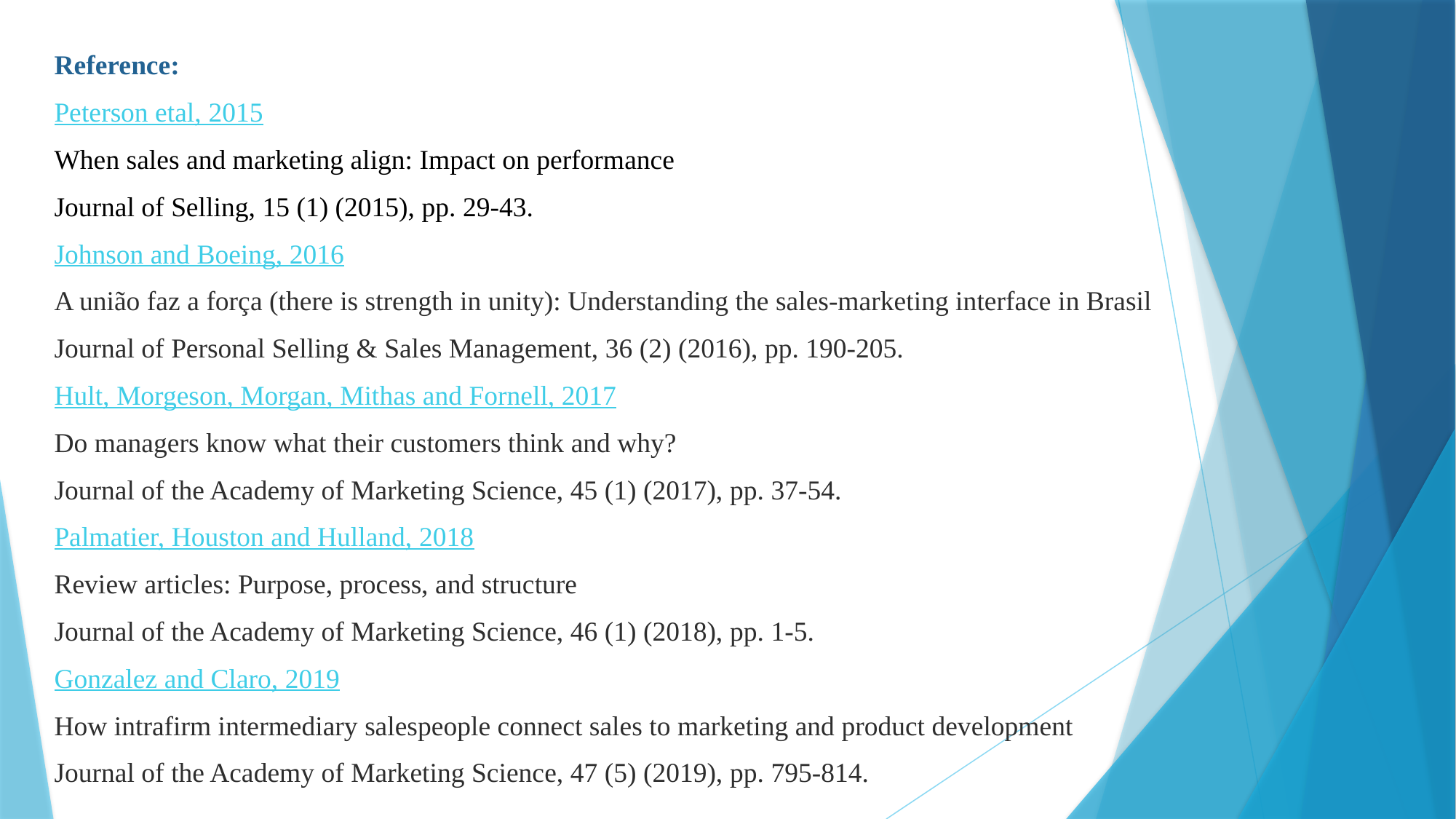

Reference:
Peterson etal, 2015
When sales and marketing align: Impact on performance
Journal of Selling, 15 (1) (2015), pp. 29-43.
Johnson and Boeing, 2016
A união faz a força (there is strength in unity): Understanding the sales-marketing interface in Brasil
Journal of Personal Selling & Sales Management, 36 (2) (2016), pp. 190-205.
Hult, Morgeson, Morgan, Mithas and Fornell, 2017
Do managers know what their customers think and why?
Journal of the Academy of Marketing Science, 45 (1) (2017), pp. 37-54.
Palmatier, Houston and Hulland, 2018
Review articles: Purpose, process, and structure
Journal of the Academy of Marketing Science, 46 (1) (2018), pp. 1-5.
Gonzalez and Claro, 2019
How intrafirm intermediary salespeople connect sales to marketing and product development
Journal of the Academy of Marketing Science, 47 (5) (2019), pp. 795-814.